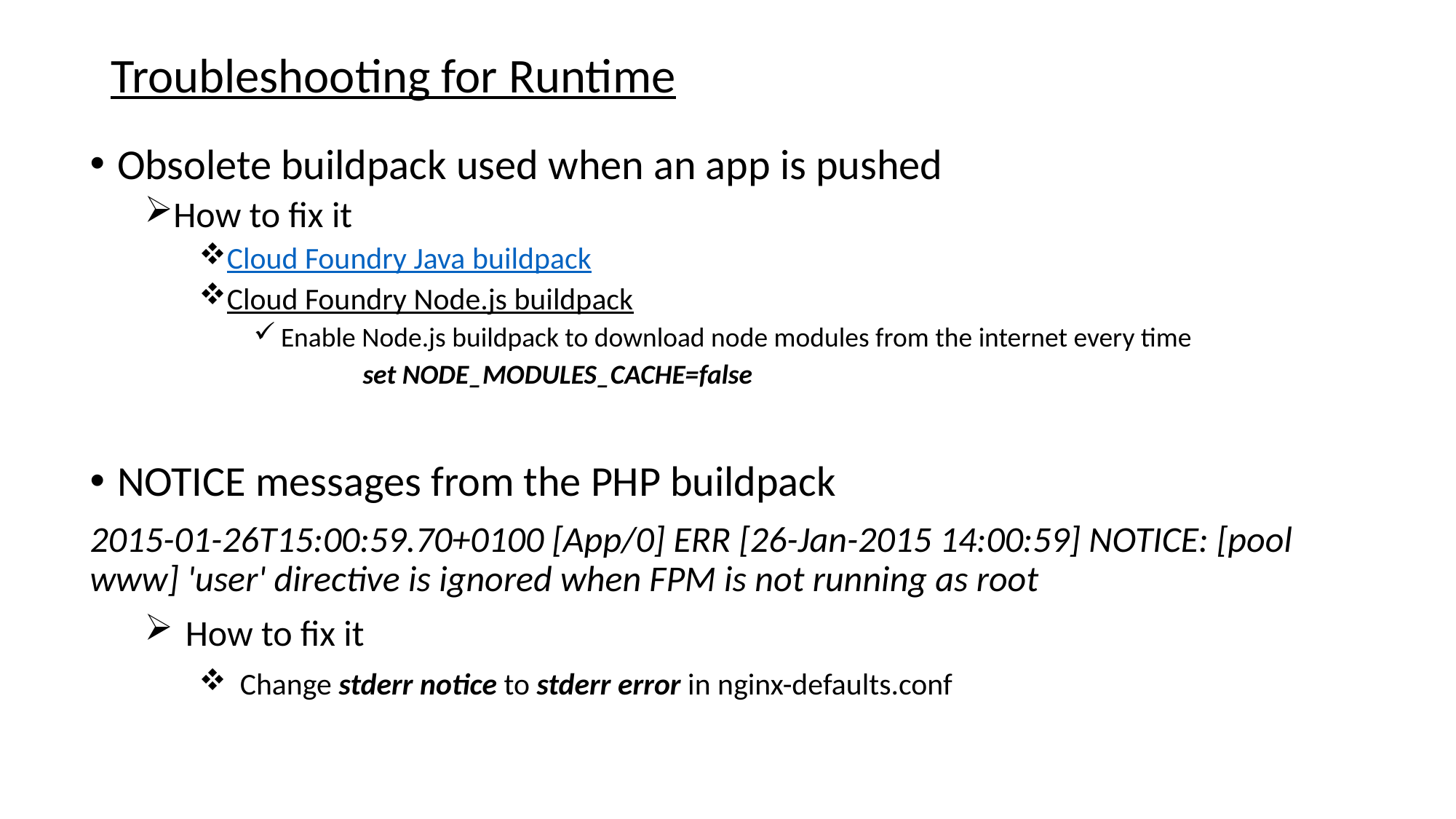

# Troubleshooting for Runtime
Obsolete buildpack used when an app is pushed
How to fix it
Cloud Foundry Java buildpack
Cloud Foundry Node.js buildpack
Enable Node.js buildpack to download node modules from the internet every time
	set NODE_MODULES_CACHE=false

NOTICE messages from the PHP buildpack
2015-01-26T15:00:59.70+0100 [App/0] ERR [26-Jan-2015 14:00:59] NOTICE: [pool www] 'user' directive is ignored when FPM is not running as root
How to fix it
Change stderr notice to stderr error in nginx-defaults.conf